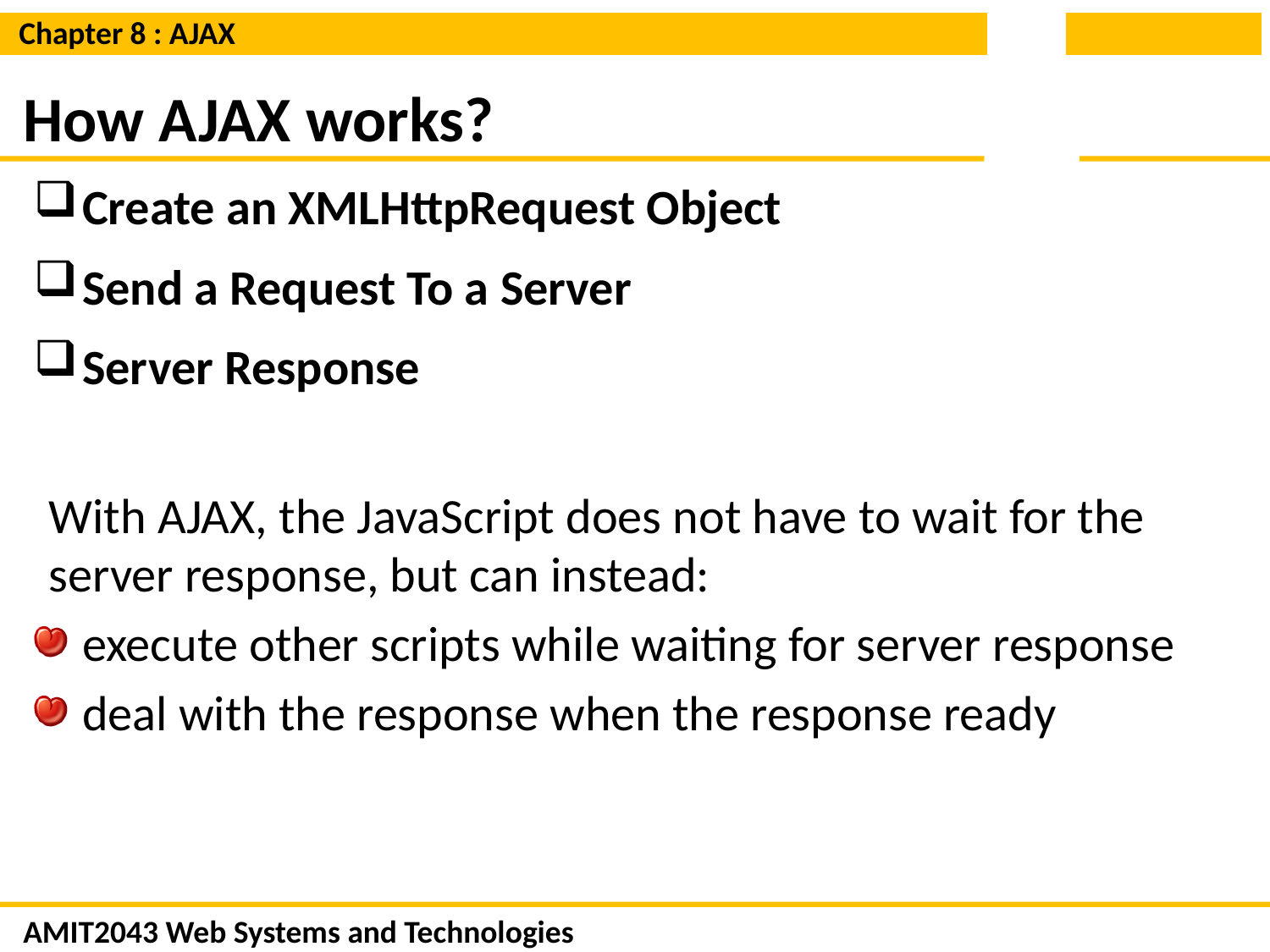

# How AJAX works?
Create an XMLHttpRequest Object
Send a Request To a Server
Server Response

With AJAX, the JavaScript does not have to wait for the server response, but can instead:
execute other scripts while waiting for server response
deal with the response when the response ready